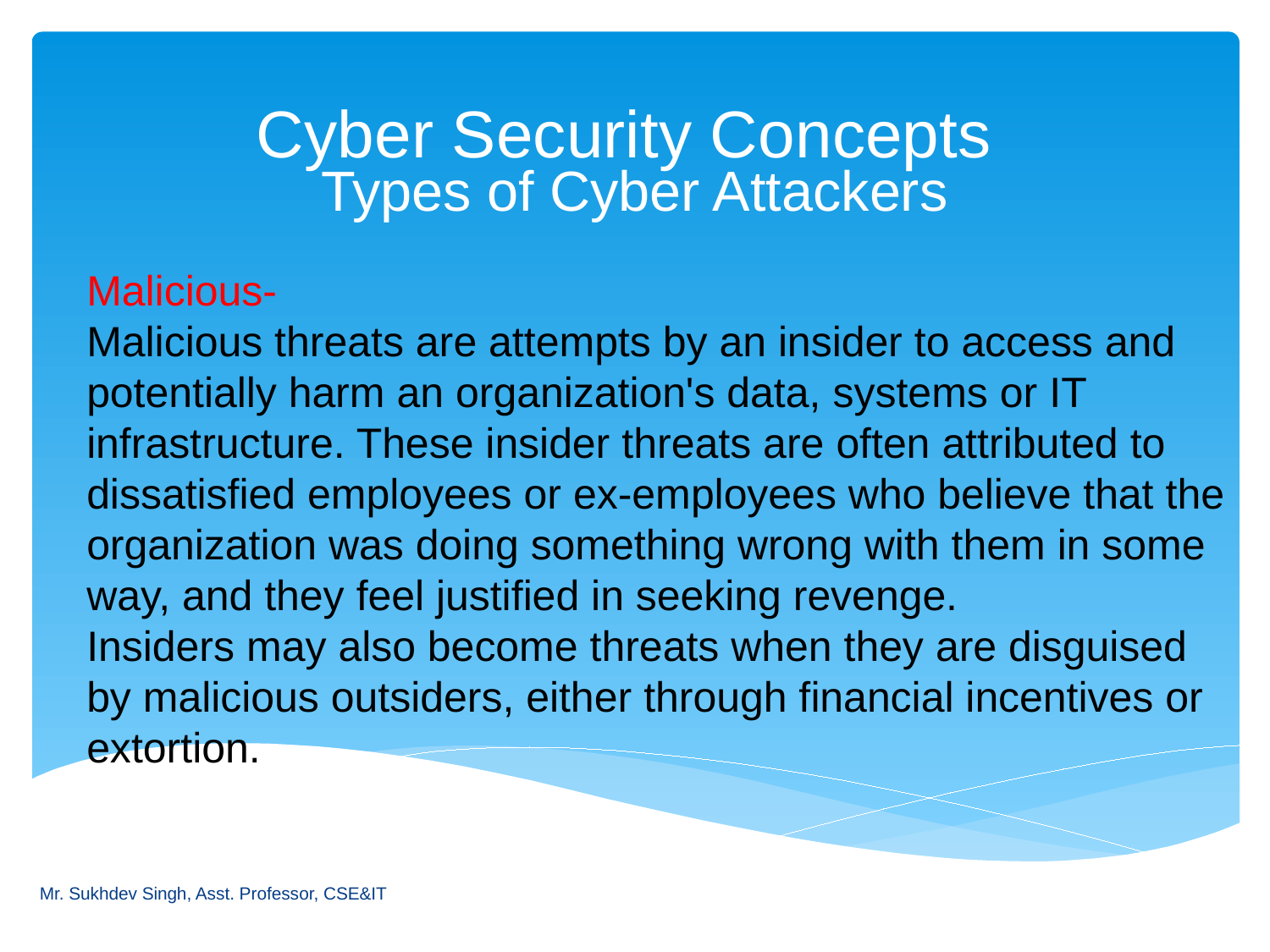

# Cyber Security Concepts
Types of Cyber Attackers
Malicious-
Malicious threats are attempts by an insider to access and potentially harm an organization's data, systems or IT infrastructure. These insider threats are often attributed to dissatisfied employees or ex-employees who believe that the organization was doing something wrong with them in some way, and they feel justified in seeking revenge.
Insiders may also become threats when they are disguised by malicious outsiders, either through financial incentives or extortion.

Mr. Sukhdev Singh, Asst. Professor, CSE&IT